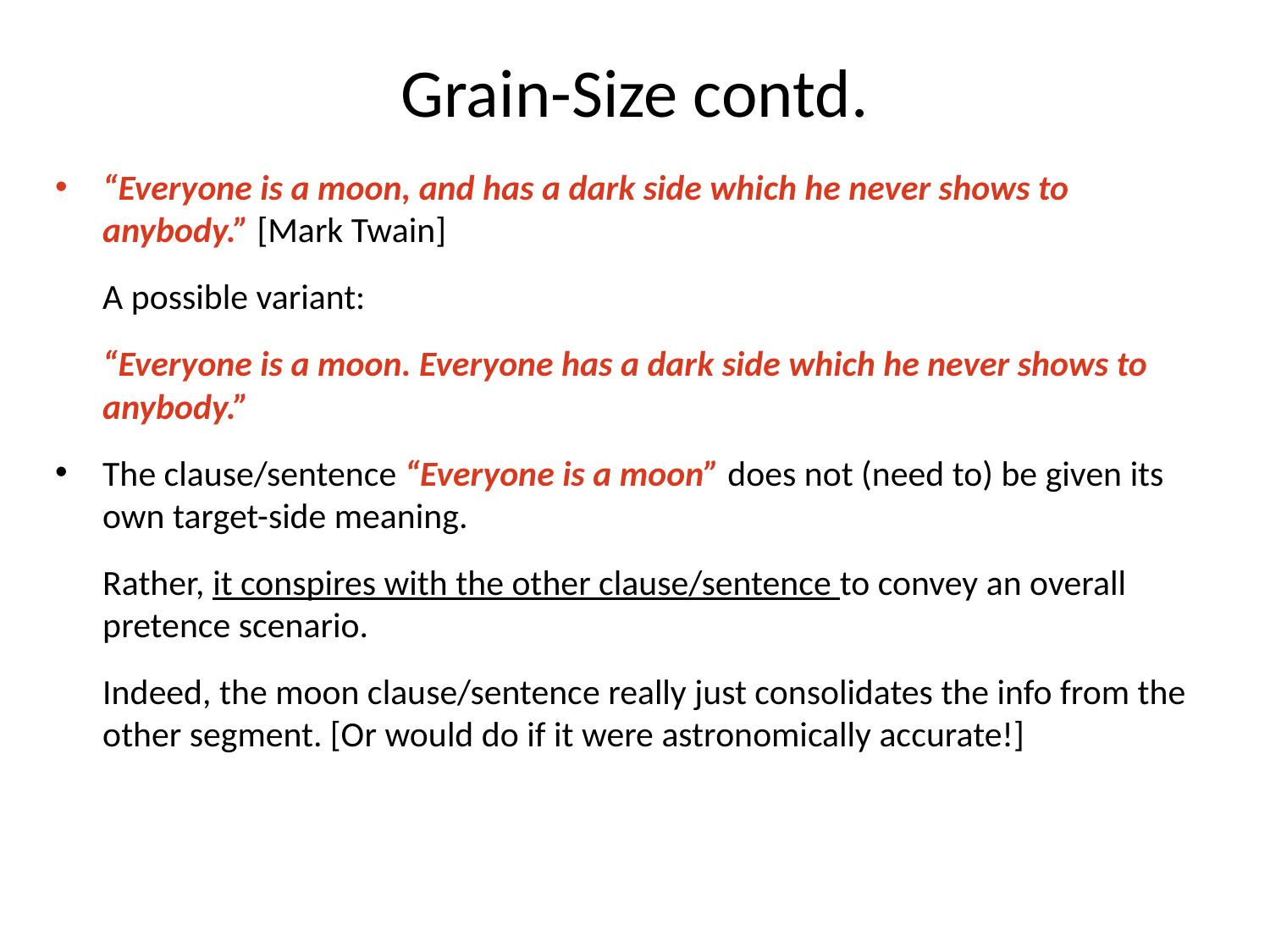

# Grain-Size contd.
“Everyone is a moon, and has a dark side which he never shows to anybody.” [Mark Twain]
A possible variant:
“Everyone is a moon. Everyone has a dark side which he never shows to anybody.”
The clause/sentence “Everyone is a moon” does not (need to) be given its own target-side meaning.
Rather, it conspires with the other clause/sentence to convey an overall pretence scenario.
Indeed, the moon clause/sentence really just consolidates the info from the other segment. [Or would do if it were astronomically accurate!]